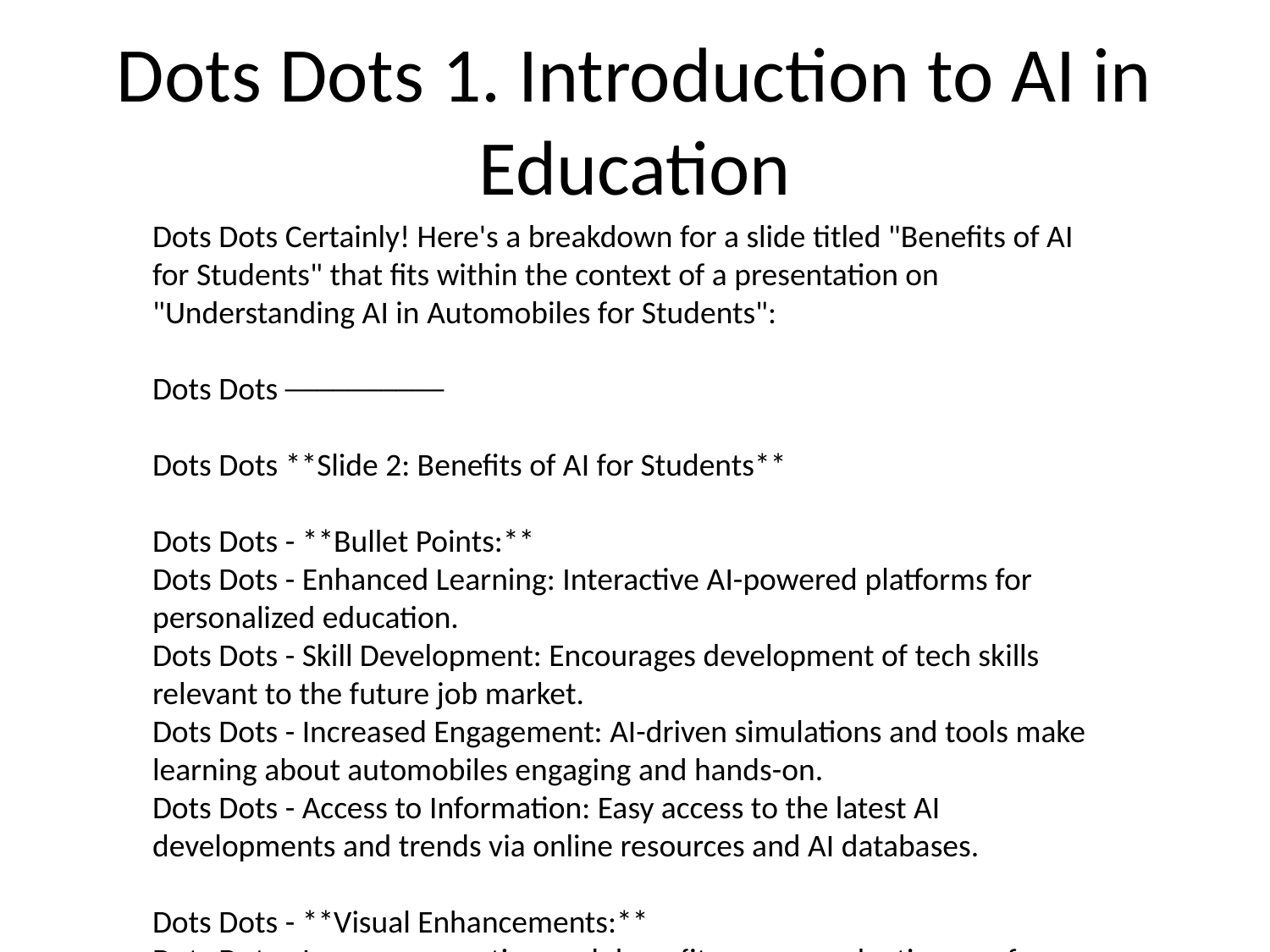

# Dots Dots 1. Introduction to AI in Education
Dots Dots Certainly! Here's a breakdown for a slide titled "Benefits of AI for Students" that fits within the context of a presentation on "Understanding AI in Automobiles for Students":

Dots Dots ──────────

Dots Dots **Slide 2: Benefits of AI for Students**

Dots Dots - **Bullet Points:**
Dots Dots - Enhanced Learning: Interactive AI-powered platforms for personalized education.
Dots Dots - Skill Development: Encourages development of tech skills relevant to the future job market.
Dots Dots - Increased Engagement: AI-driven simulations and tools make learning about automobiles engaging and hands-on.
Dots Dots - Access to Information: Easy access to the latest AI developments and trends via online resources and AI databases.

Dots Dots - **Visual Enhancements:**
Dots Dots - Icons representing each benefit: e.g., a graduation cap for learning, gears for skill development.
Dots Dots - Image of a student interacting with a digital learning tool or AI-based educational app.

Dots Dots ──────────

Dots Dots This slide aims to highlight how understanding AI, particularly in automobiles, can benefit students' learning experiences, skill sets, and engagement with technology.